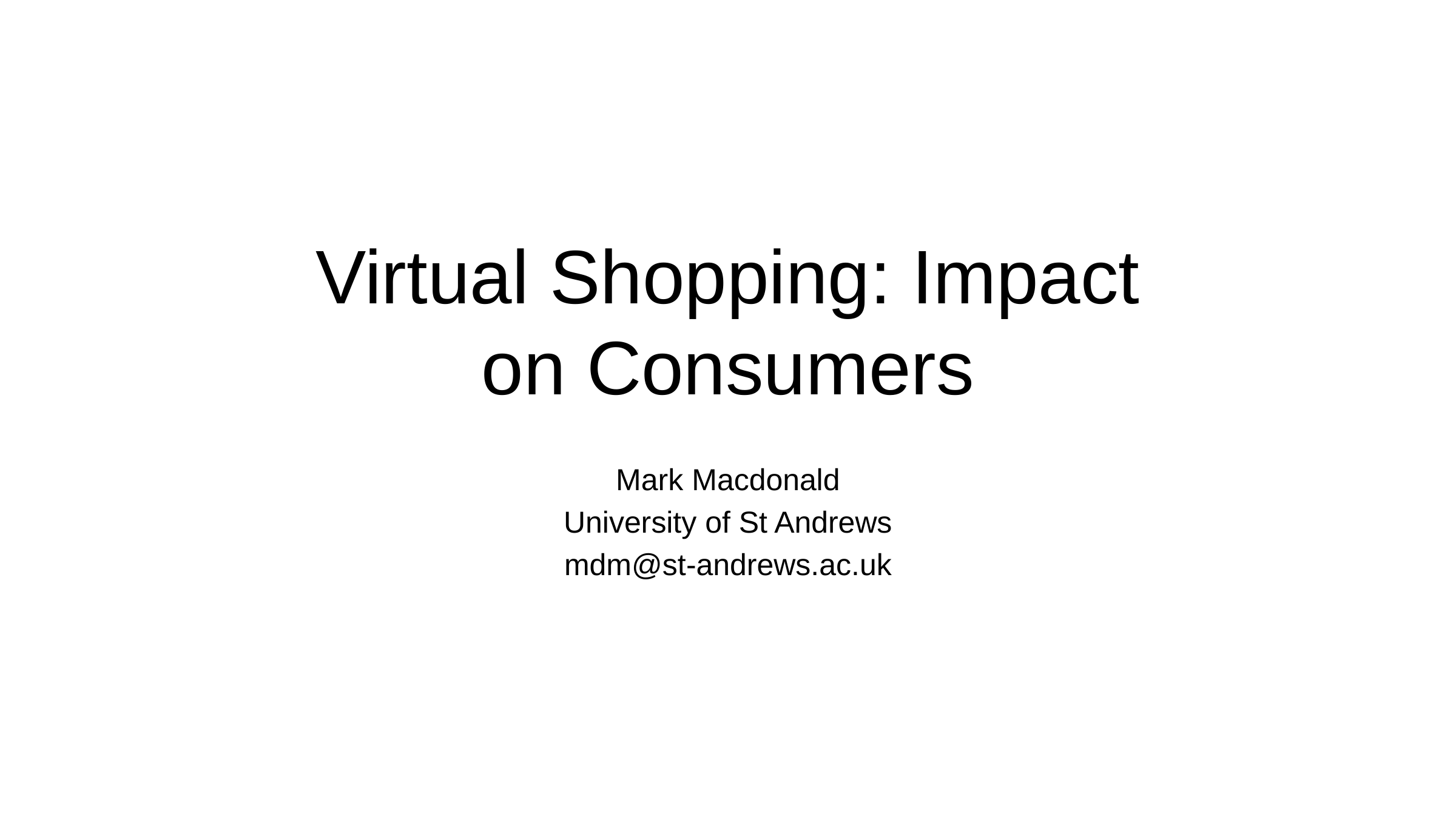

# Virtual Shopping: Impact on Consumers
Mark Macdonald
University of St Andrews
mdm@st-andrews.ac.uk